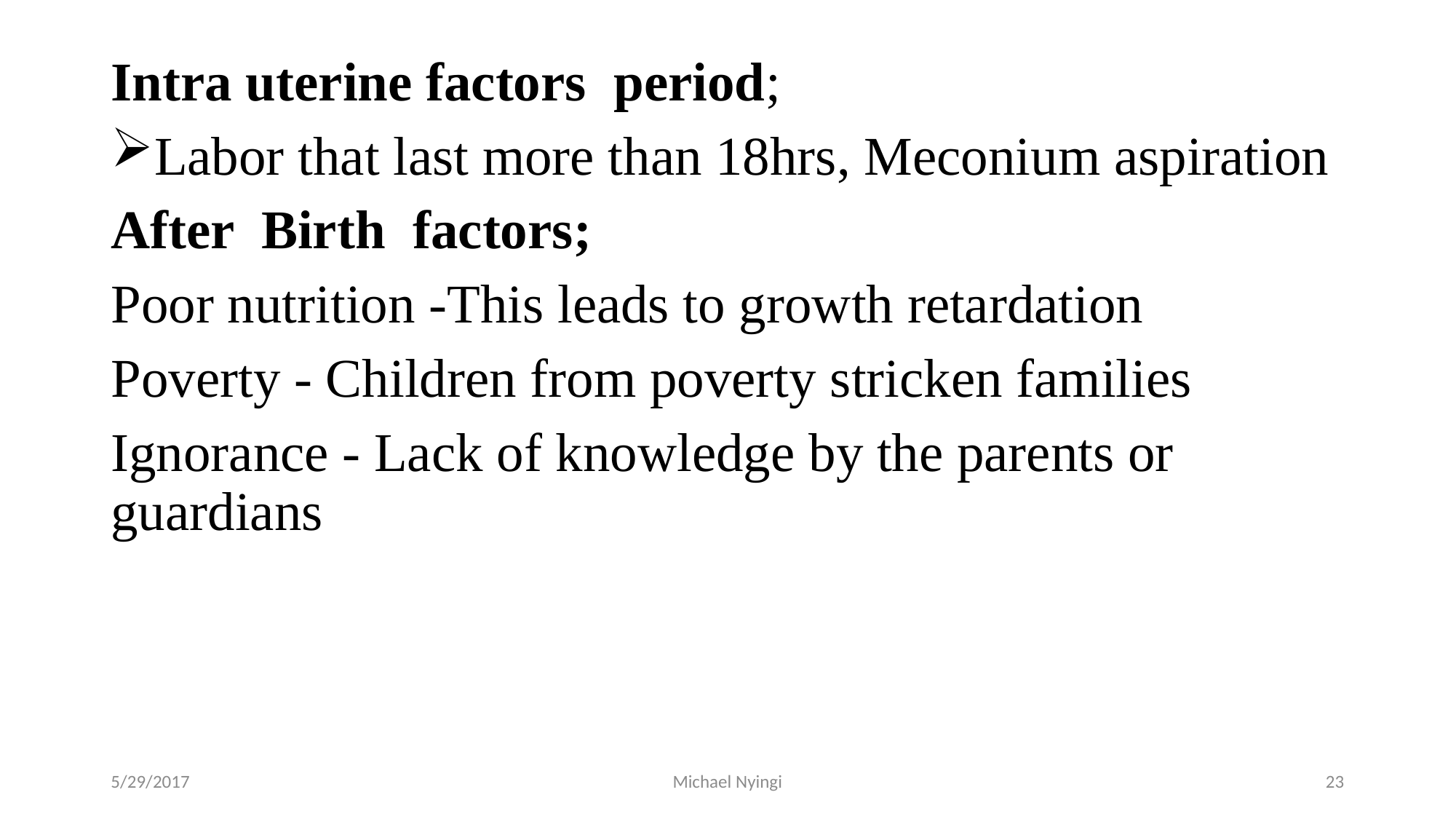

Intra uterine factors  period;
Labor that last more than 18hrs, Meconium aspiration
After  Birth  factors;
Poor nutrition -This leads to growth retardation
Poverty - Children from poverty stricken families
Ignorance - Lack of knowledge by the parents or guardians

5/29/2017
Michael Nyingi
23